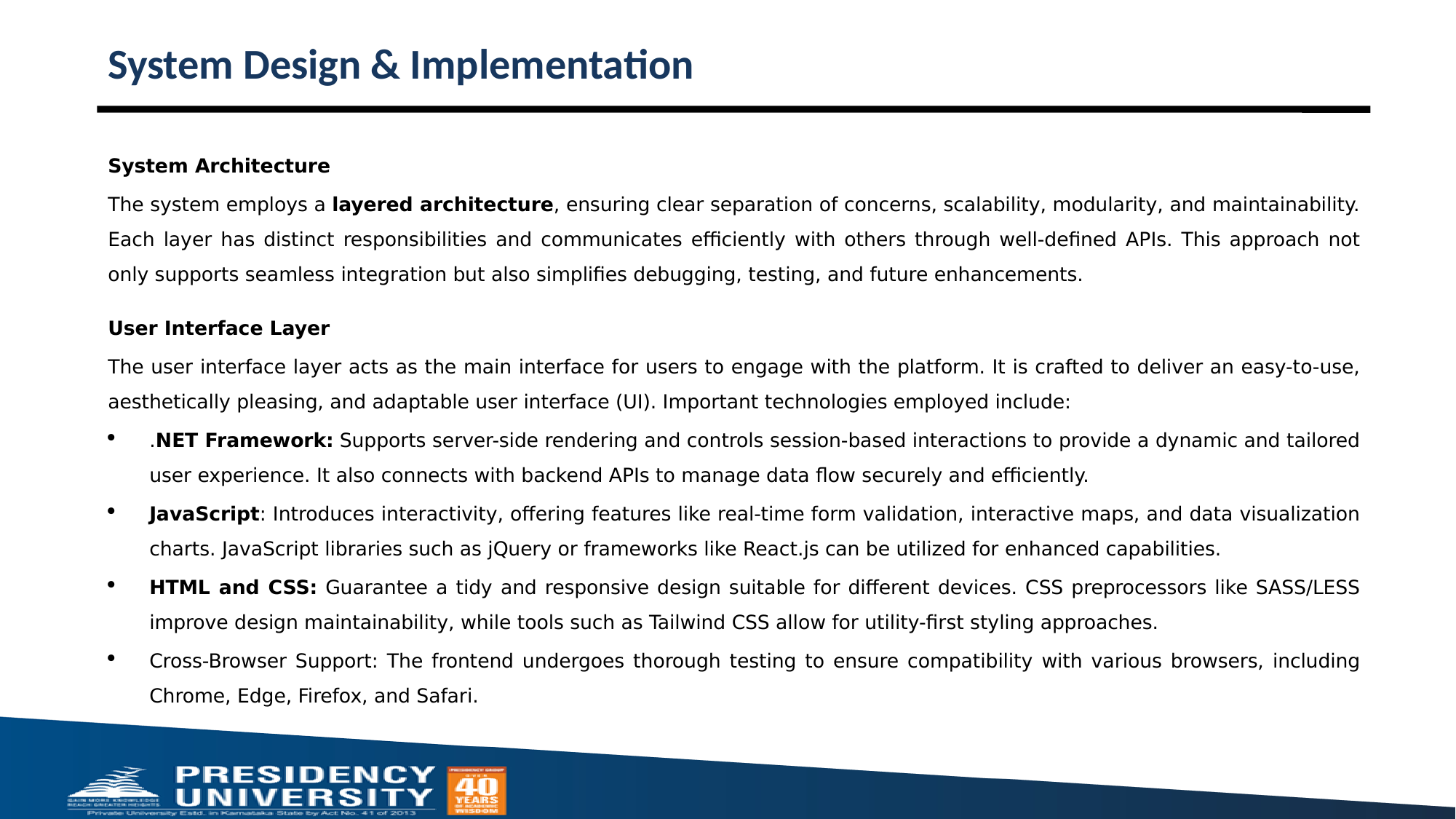

# System Design & Implementation
System Architecture
The system employs a layered architecture, ensuring clear separation of concerns, scalability, modularity, and maintainability. Each layer has distinct responsibilities and communicates efficiently with others through well-defined APIs. This approach not only supports seamless integration but also simplifies debugging, testing, and future enhancements.

User Interface Layer
The user interface layer acts as the main interface for users to engage with the platform. It is crafted to deliver an easy-to-use, aesthetically pleasing, and adaptable user interface (UI). Important technologies employed include:
.NET Framework: Supports server-side rendering and controls session-based interactions to provide a dynamic and tailored user experience. It also connects with backend APIs to manage data flow securely and efficiently.
JavaScript: Introduces interactivity, offering features like real-time form validation, interactive maps, and data visualization charts. JavaScript libraries such as jQuery or frameworks like React.js can be utilized for enhanced capabilities.
HTML and CSS: Guarantee a tidy and responsive design suitable for different devices. CSS preprocessors like SASS/LESS improve design maintainability, while tools such as Tailwind CSS allow for utility-first styling approaches.
Cross-Browser Support: The frontend undergoes thorough testing to ensure compatibility with various browsers, including Chrome, Edge, Firefox, and Safari.